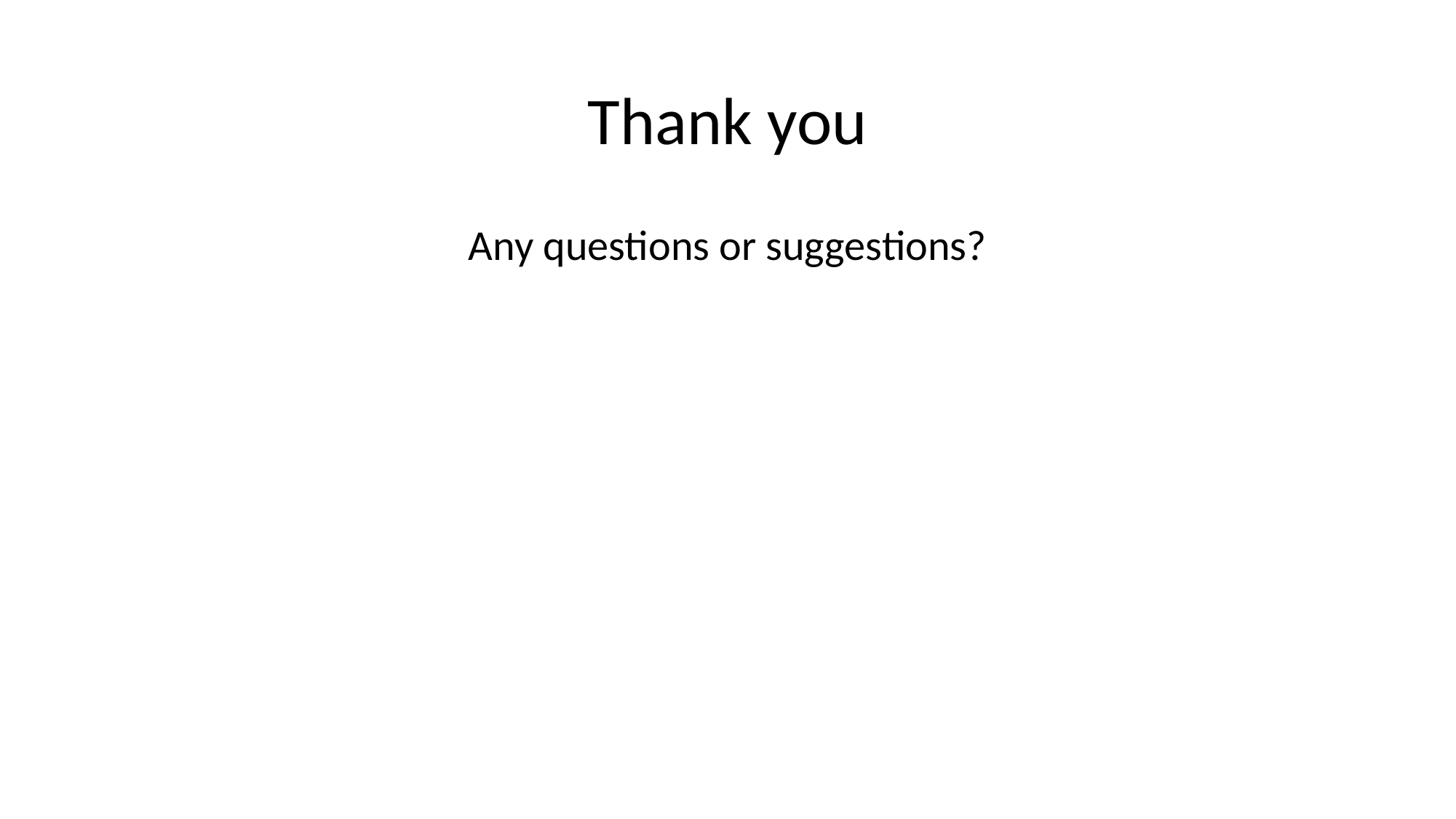

# Thank you
Any questions or suggestions?